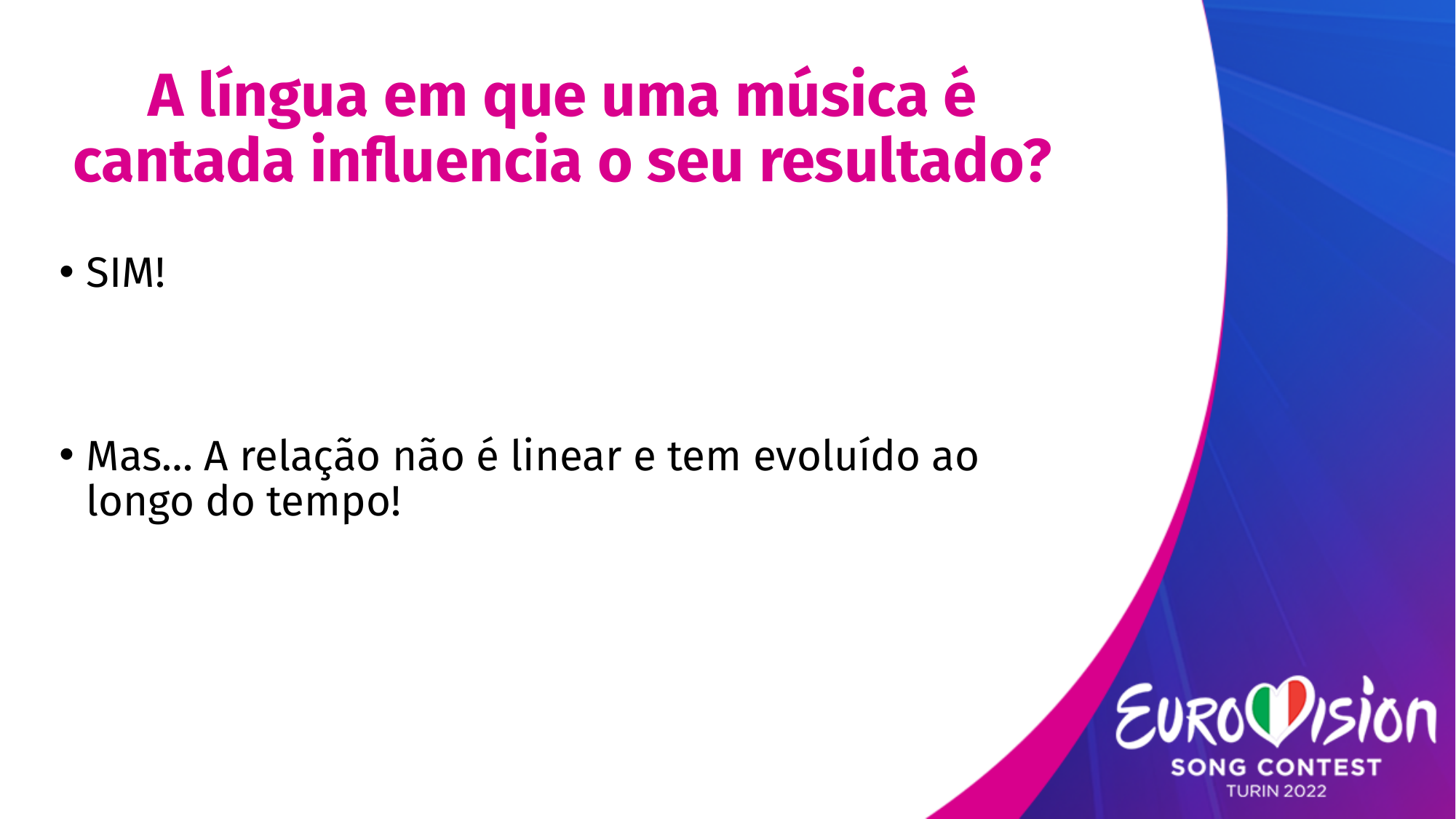

# A língua em que uma música é cantada influencia o seu resultado?
SIM!

Mas… A relação não é linear e tem evoluído ao longo do tempo!